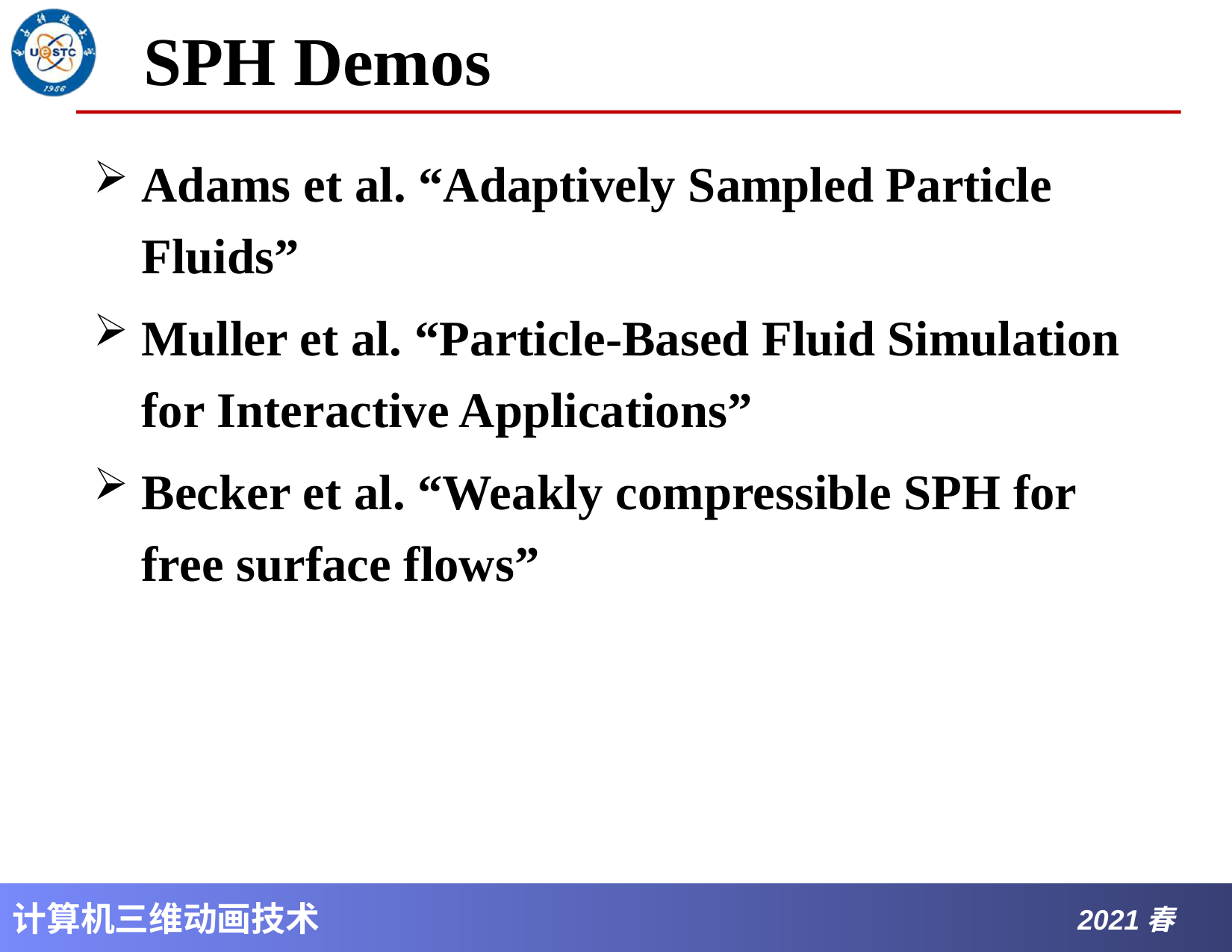

# SPH Demos
Adams et al. “Adaptively Sampled Particle Fluids”
Muller et al. “Particle-Based Fluid Simulation for Interactive Applications”
Becker et al. “Weakly compressible SPH for free surface flows”